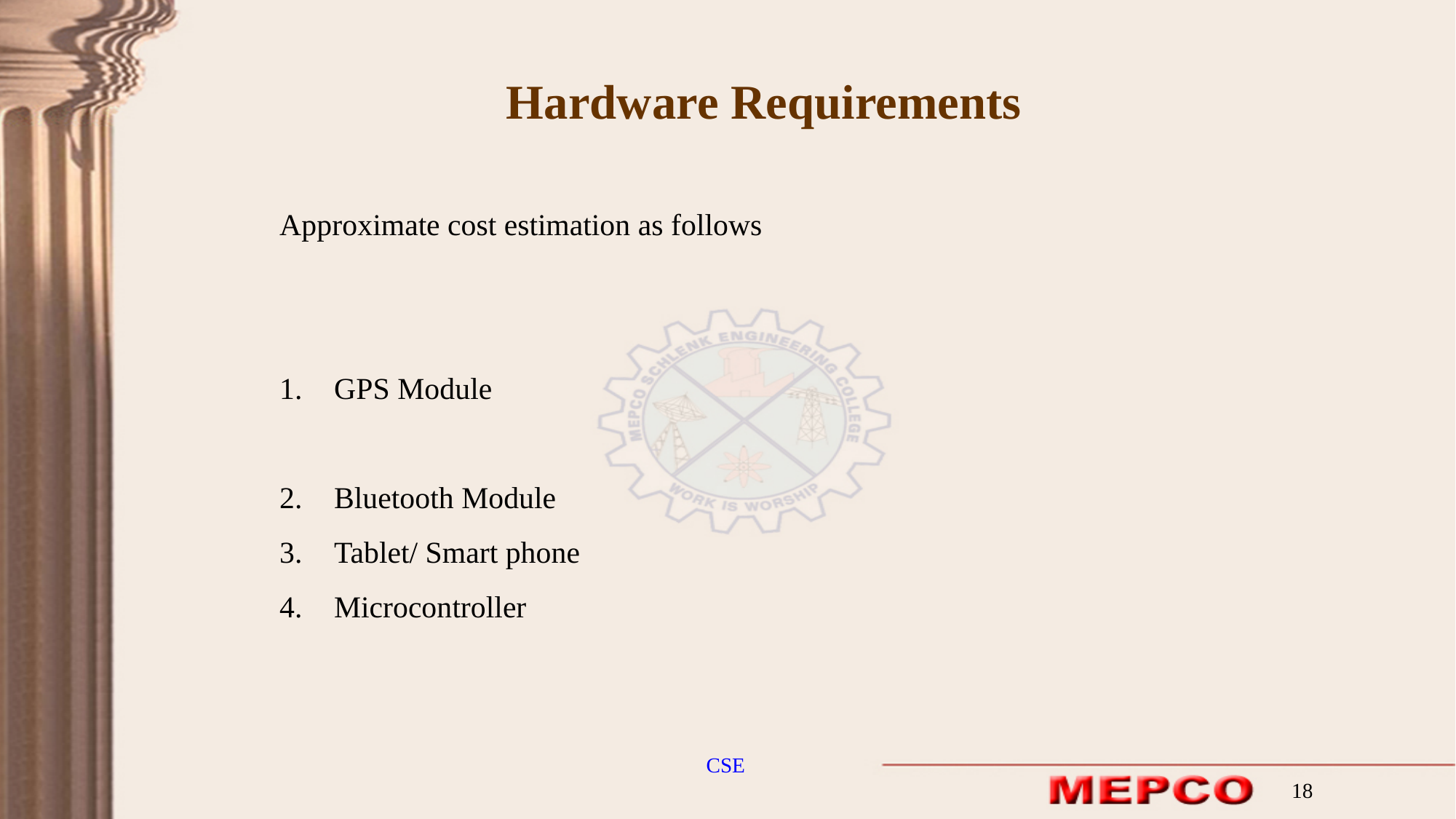

Hardware Requirements
Approximate cost estimation as follows

GPS Module
Bluetooth Module
Tablet/ Smart phone
Microcontroller
CSE
18